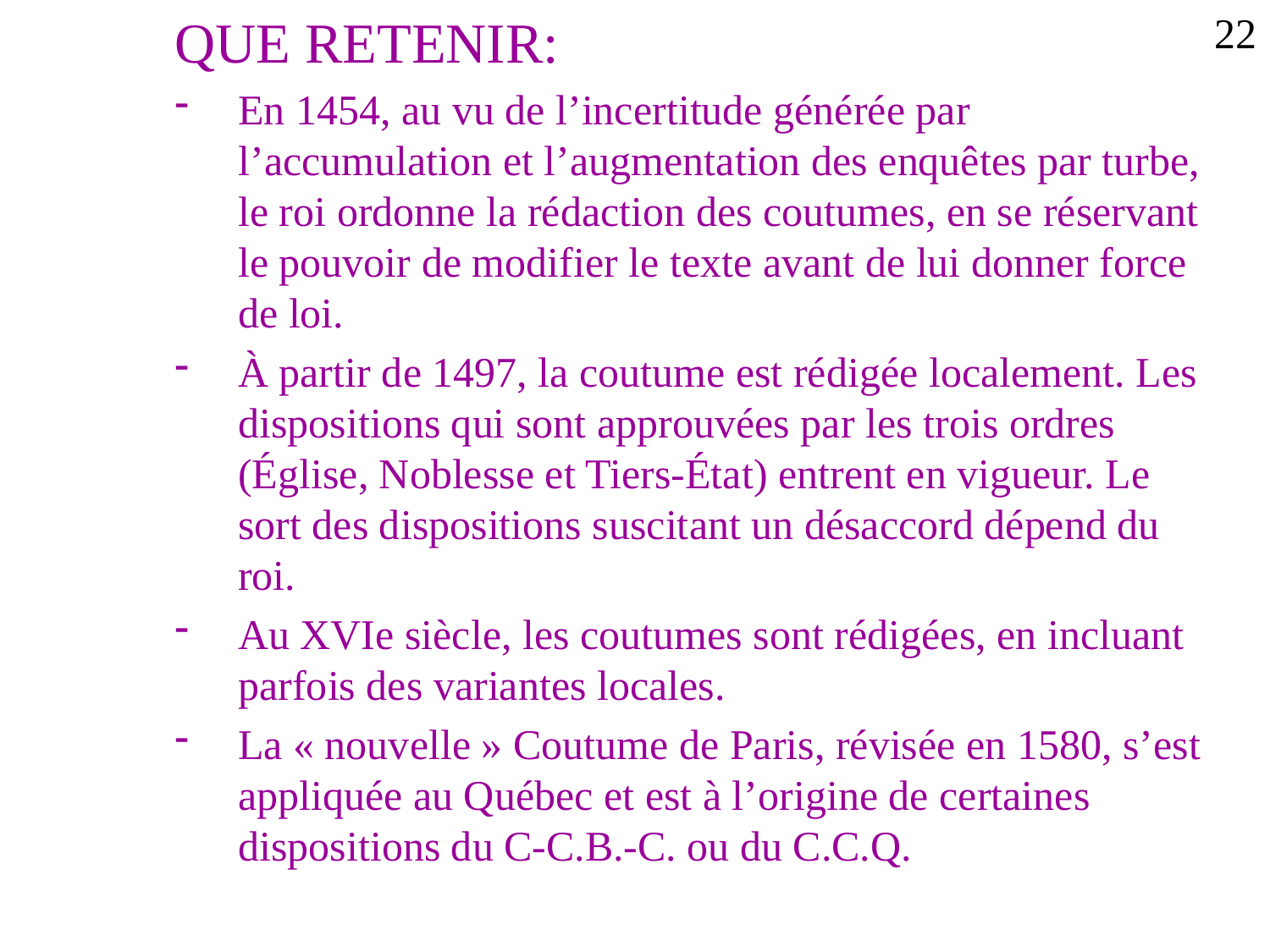

QUE RETENIR:
En 1454, au vu de l’incertitude générée par l’accumulation et l’augmentation des enquêtes par turbe, le roi ordonne la rédaction des coutumes, en se réservant le pouvoir de modifier le texte avant de lui donner force de loi.
À partir de 1497, la coutume est rédigée localement. Les dispositions qui sont approuvées par les trois ordres (Église, Noblesse et Tiers-État) entrent en vigueur. Le sort des dispositions suscitant un désaccord dépend du roi.
Au XVIe siècle, les coutumes sont rédigées, en incluant parfois des variantes locales.
La « nouvelle » Coutume de Paris, révisée en 1580, s’est appliquée au Québec et est à l’origine de certaines dispositions du C-C.B.-C. ou du C.C.Q.
22